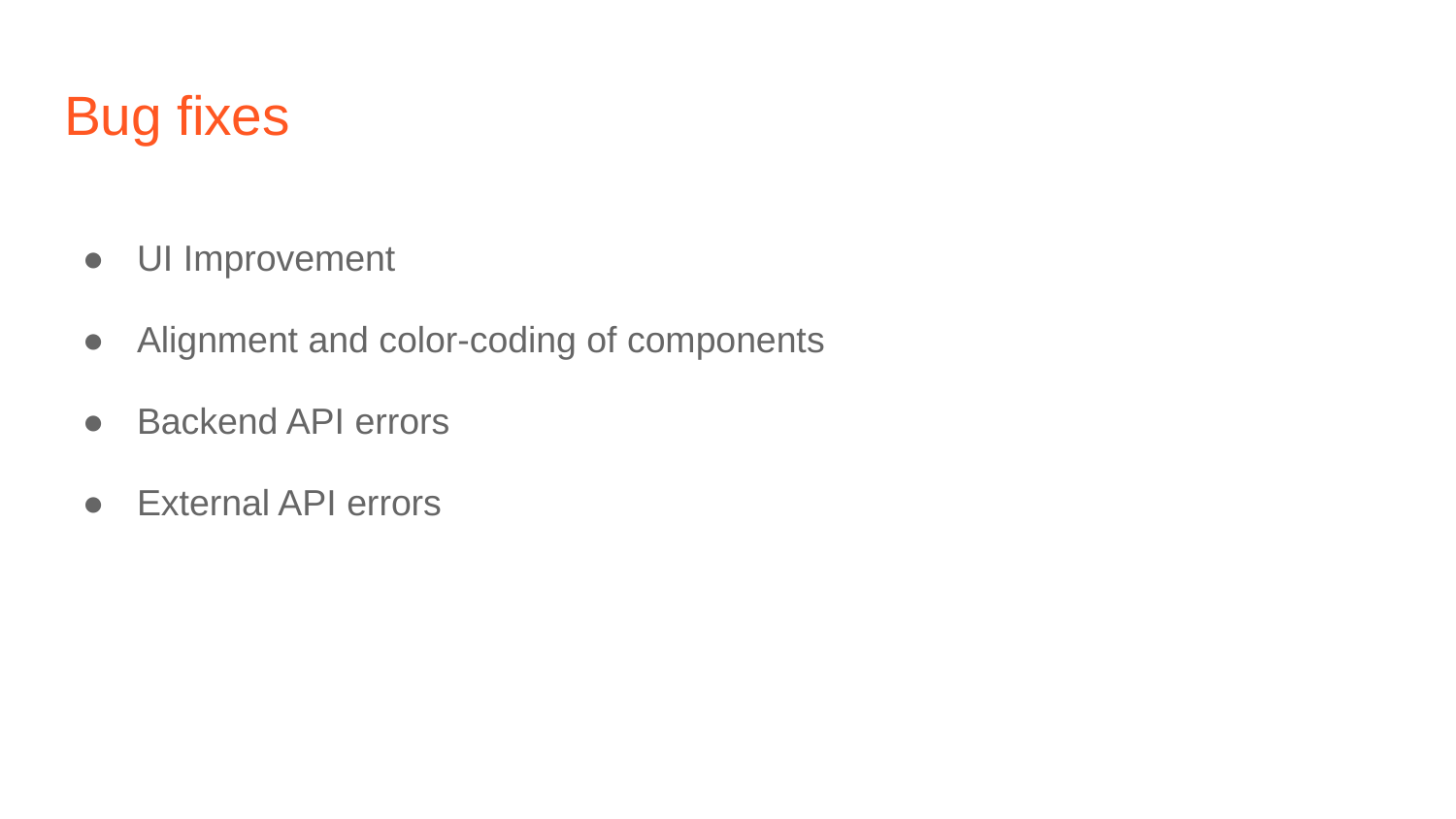

# Bug fixes
UI Improvement
Alignment and color-coding of components
Backend API errors
External API errors